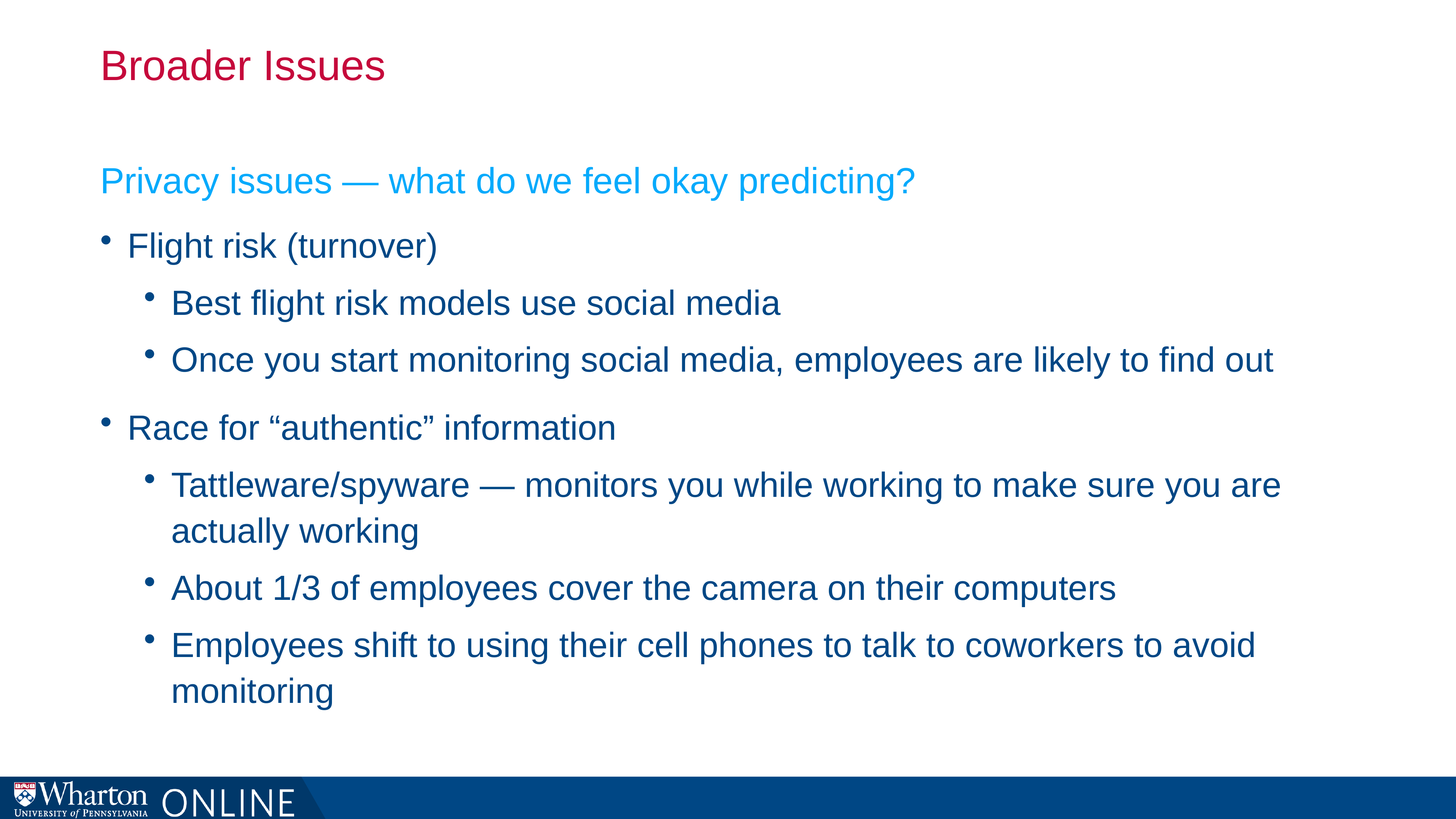

# Broader Issues
Privacy issues — what do we feel okay predicting?
Flight risk (turnover)
Best flight risk models use social media
Once you start monitoring social media, employees are likely to find out
Race for “authentic” information
Tattleware/spyware — monitors you while working to make sure you are actually working
About 1/3 of employees cover the camera on their computers
Employees shift to using their cell phones to talk to coworkers to avoid monitoring